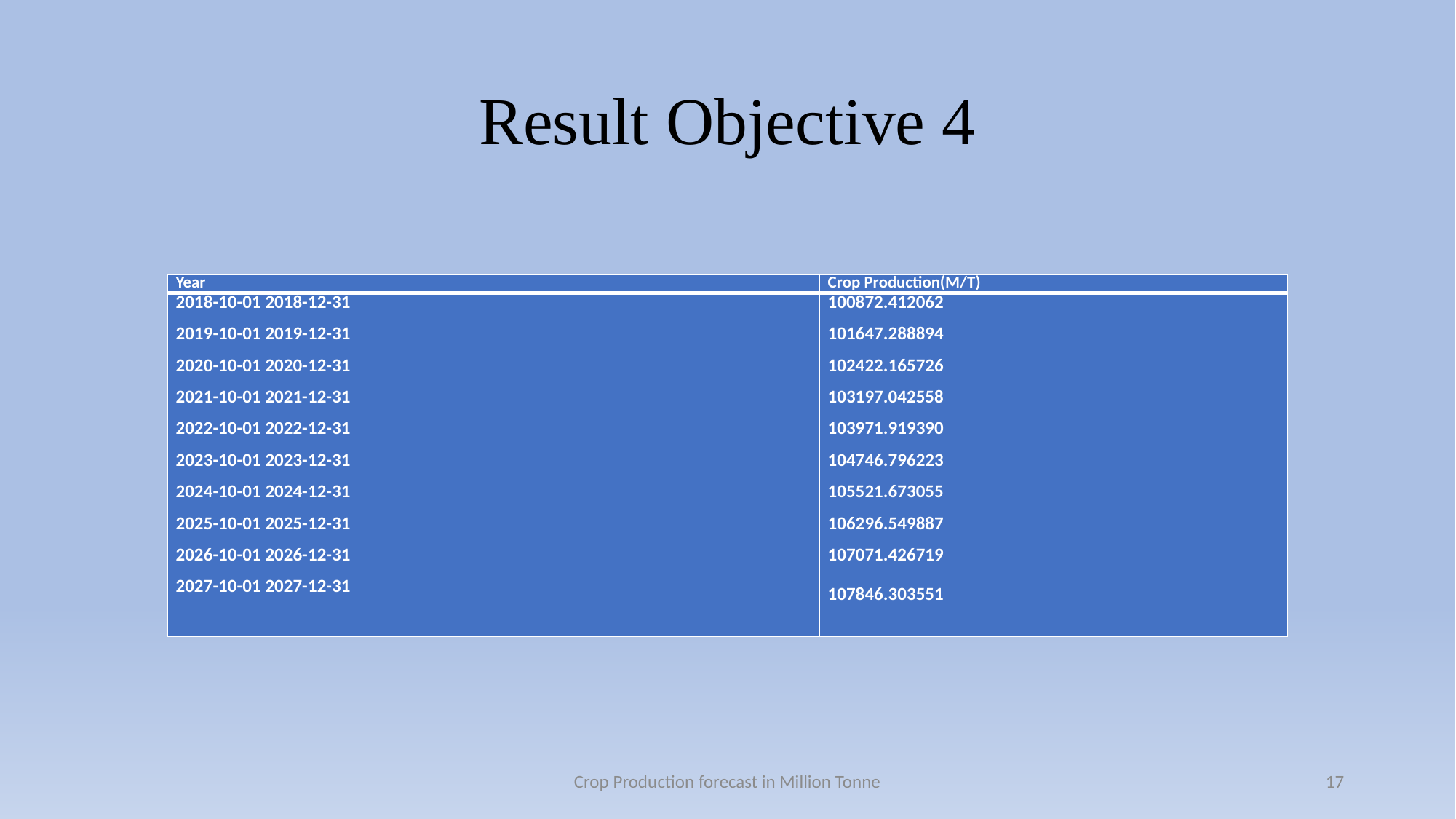

# Result Objective 4
| Year | Crop Production(M/T) |
| --- | --- |
| 2018-10-01 2018-12-31 2019-10-01 2019-12-31 2020-10-01 2020-12-31 2021-10-01 2021-12-31 2022-10-01 2022-12-31 2023-10-01 2023-12-31 2024-10-01 2024-12-31 2025-10-01 2025-12-31 2026-10-01 2026-12-31 2027-10-01 2027-12-31 | 100872.412062 101647.288894 102422.165726 103197.042558 103971.919390 104746.796223 105521.673055 106296.549887 107071.426719 107846.303551 |
Crop Production forecast in Million Tonne
17